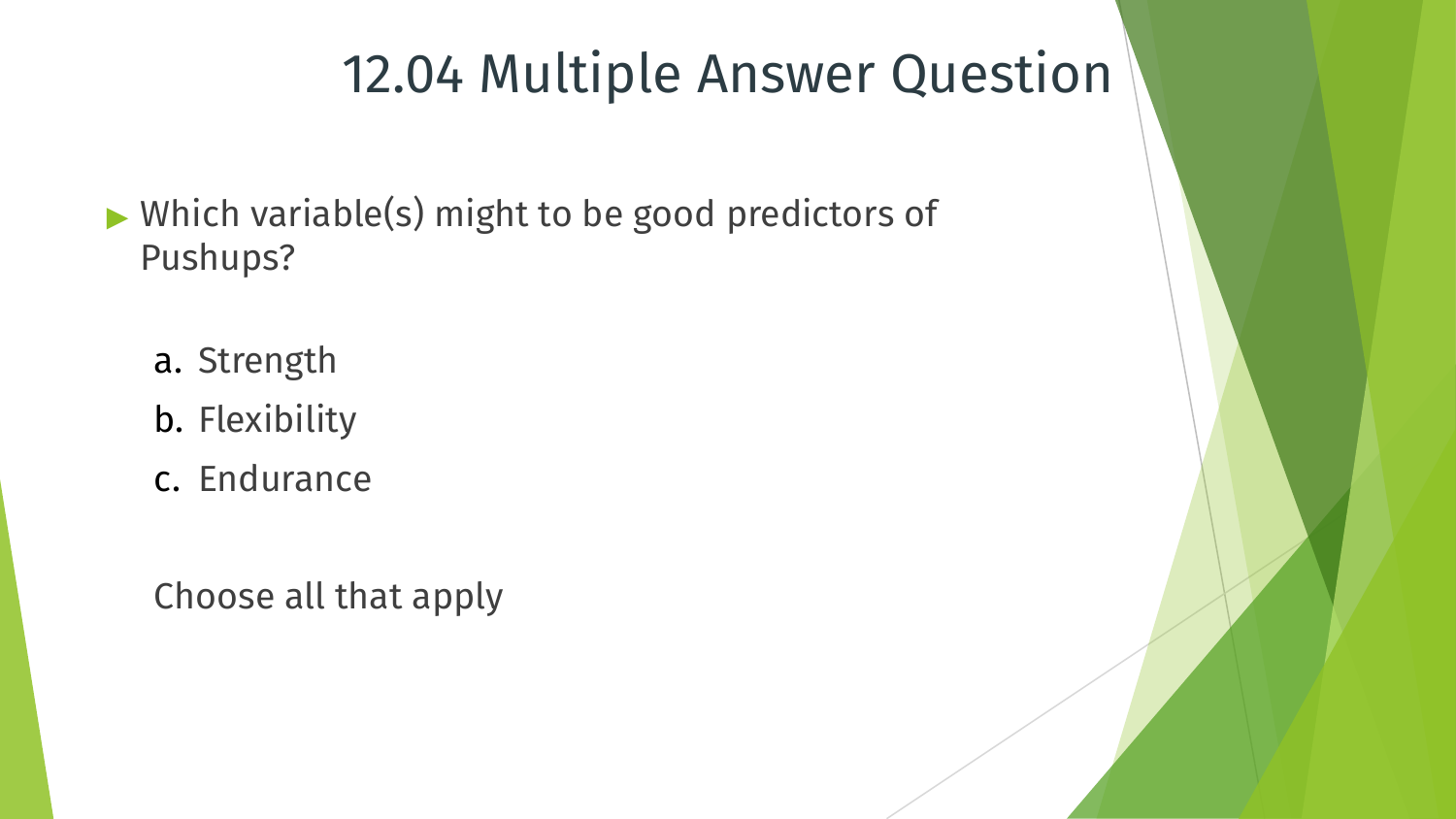

# 12.04 Multiple Answer Question
Which variable(s) might to be good predictors of Pushups?

 Strength
 Flexibility
 Endurance

Choose all that apply